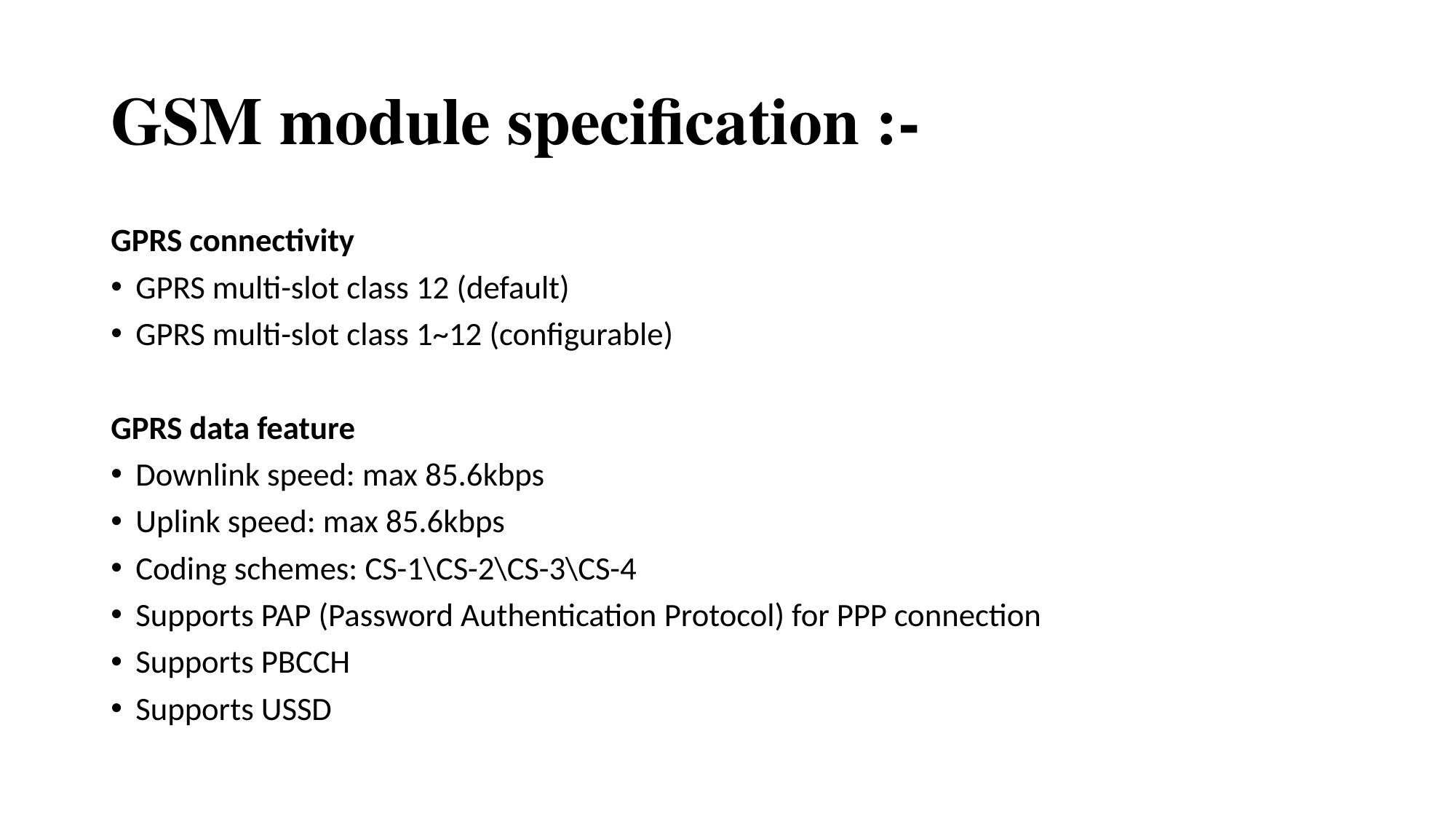

# GSM module specification :-
GPRS connectivity
GPRS multi-slot class 12 (default)
GPRS multi-slot class 1~12 (configurable)

GPRS data feature
Downlink speed: max 85.6kbps
Uplink speed: max 85.6kbps
Coding schemes: CS-1\CS-2\CS-3\CS-4
Supports PAP (Password Authentication Protocol) for PPP connection
Supports PBCCH
Supports USSD